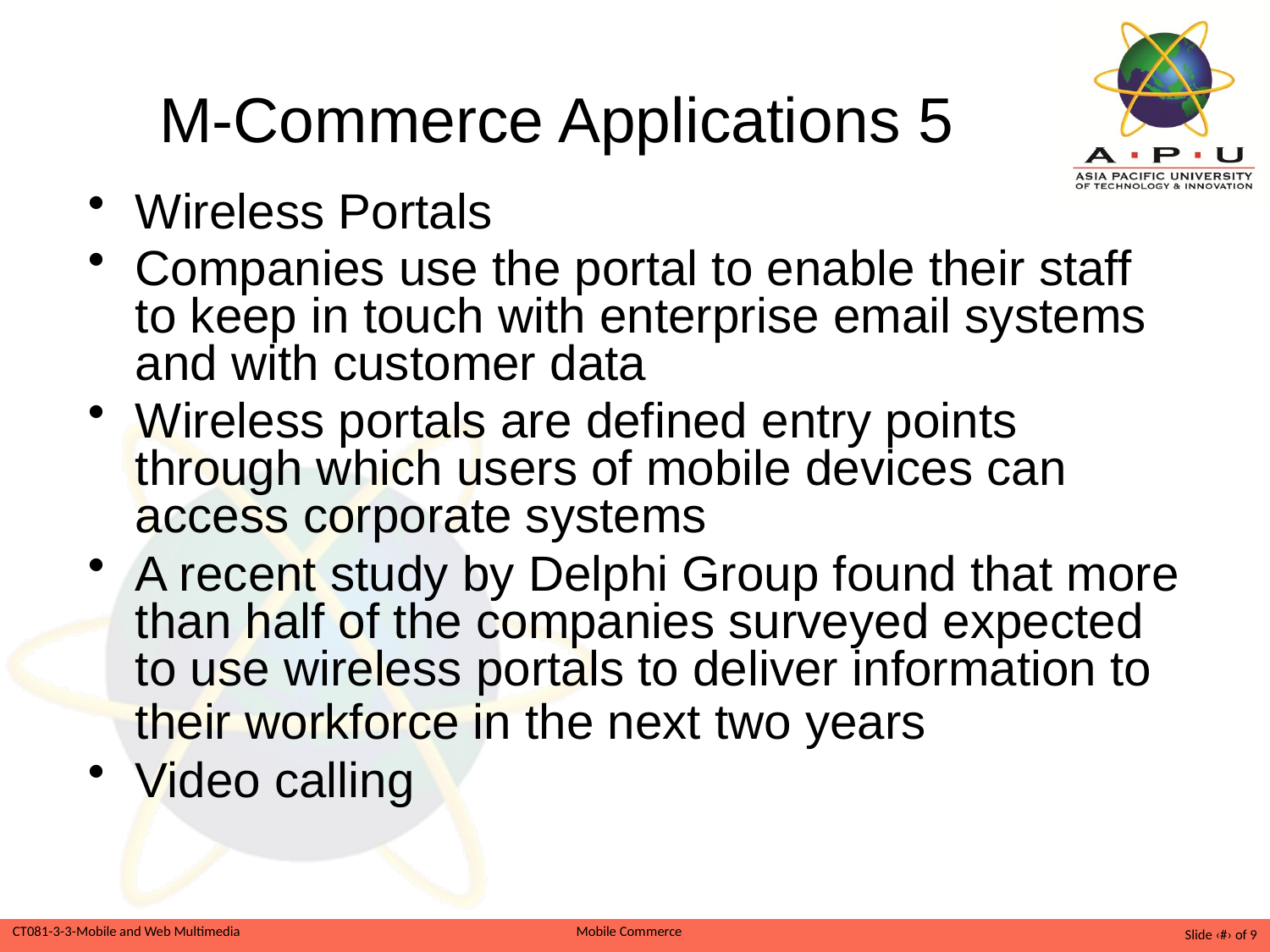

# M-Commerce Applications 5
Wireless Portals
Companies use the portal to enable their staff to keep in touch with enterprise email systems  and with customer data
Wireless portals are defined entry points through which users of mobile devices can access corporate systems
A recent study by Delphi Group found that more than half of the companies surveyed expected to use wireless portals to deliver information to their workforce in the next two years
Video calling
Slide ‹#› of 9